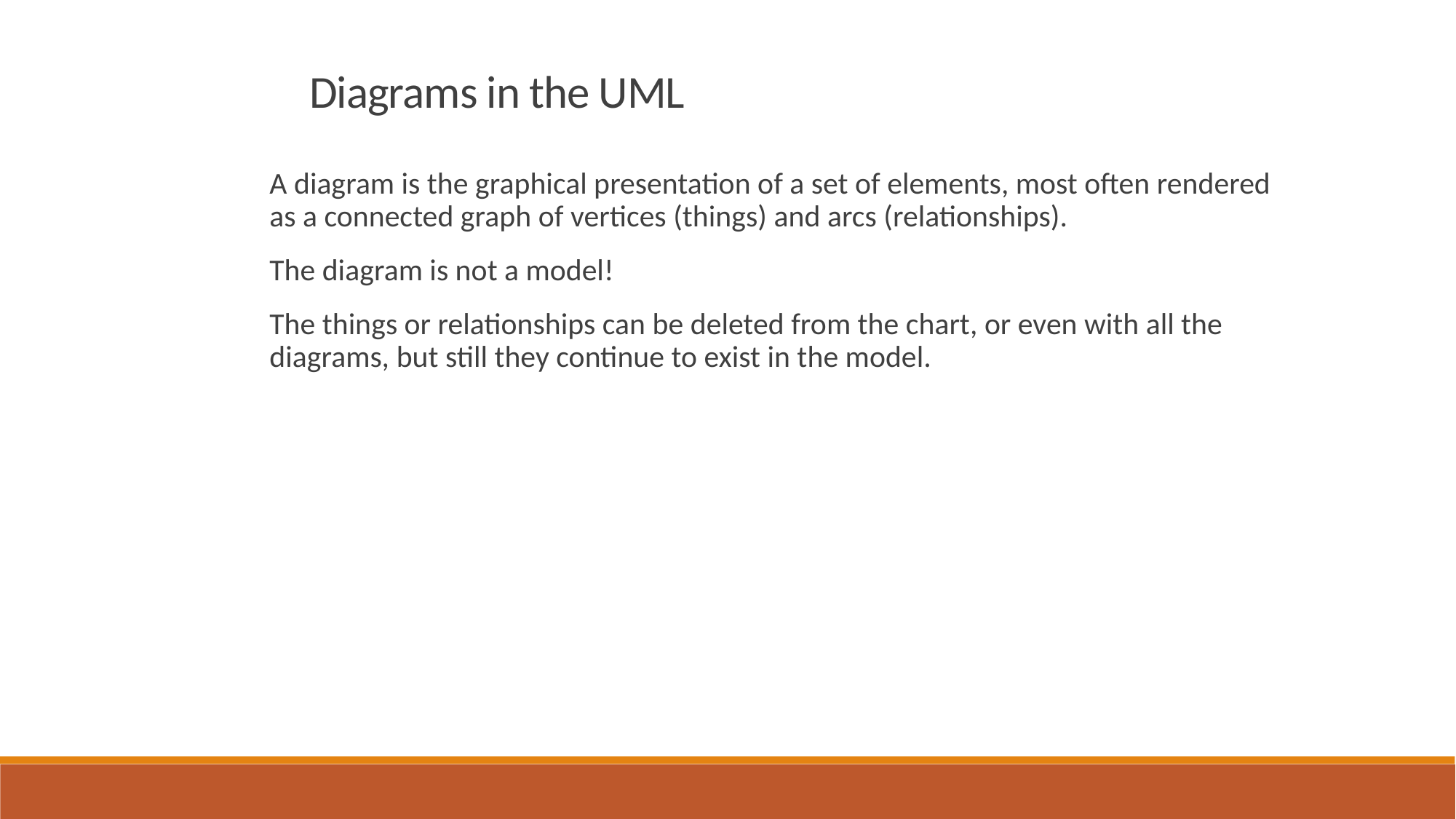

Diagrams in the UML

A diagram is the graphical presentation of a set of elements, most often rendered as a connected graph of vertices (things) and arcs (relationships).
The diagram is not a model!
The things or relationships can be deleted from the chart, or even with all the diagrams, but still they continue to exist in the model.